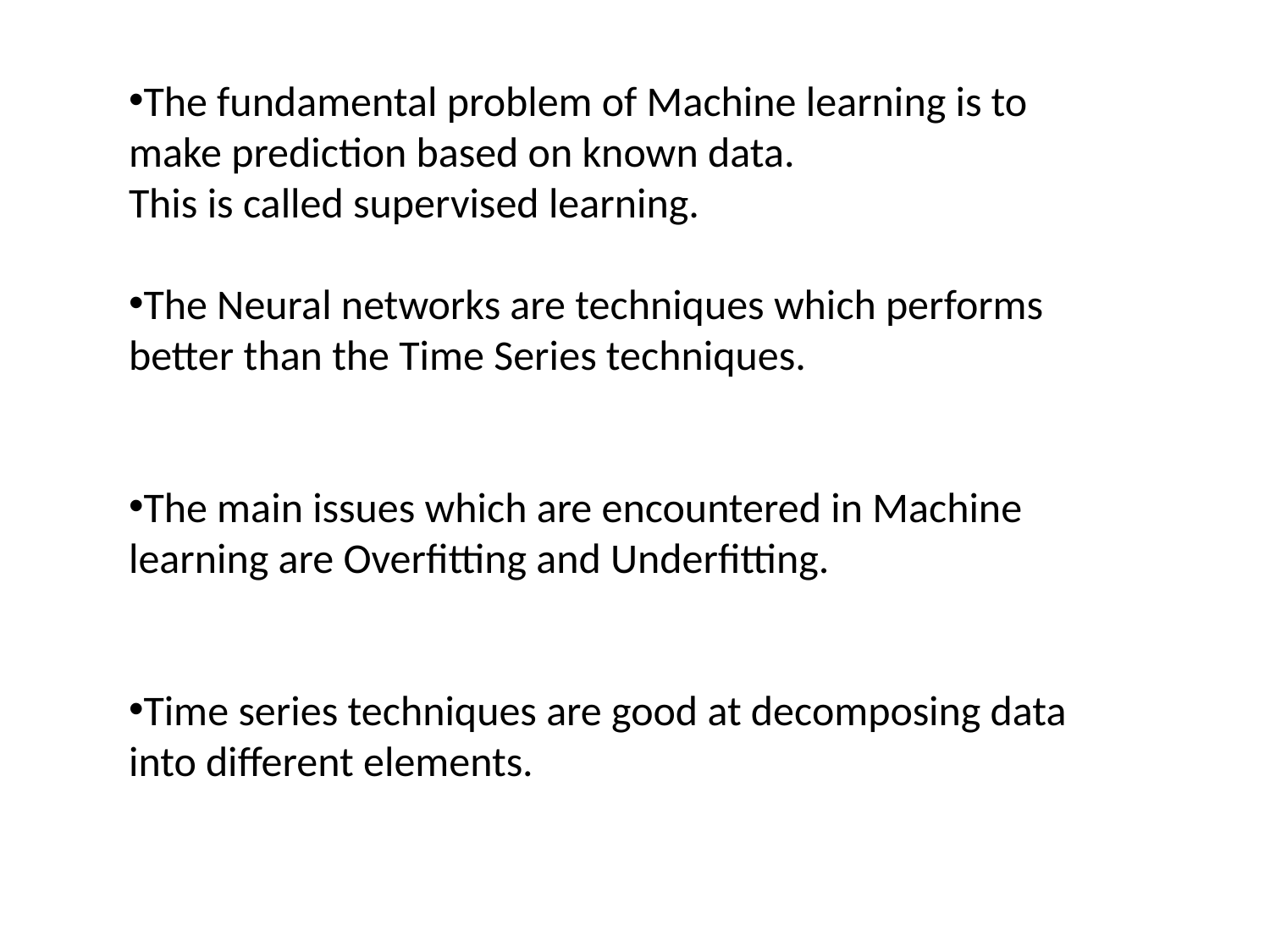

The fundamental problem of Machine learning is to make prediction based on known data.
This is called supervised learning.

The Neural networks are techniques which performs better than the Time Series techniques.

The main issues which are encountered in Machine learning are Overfitting and Underfitting.

Time series techniques are good at decomposing data into different elements.